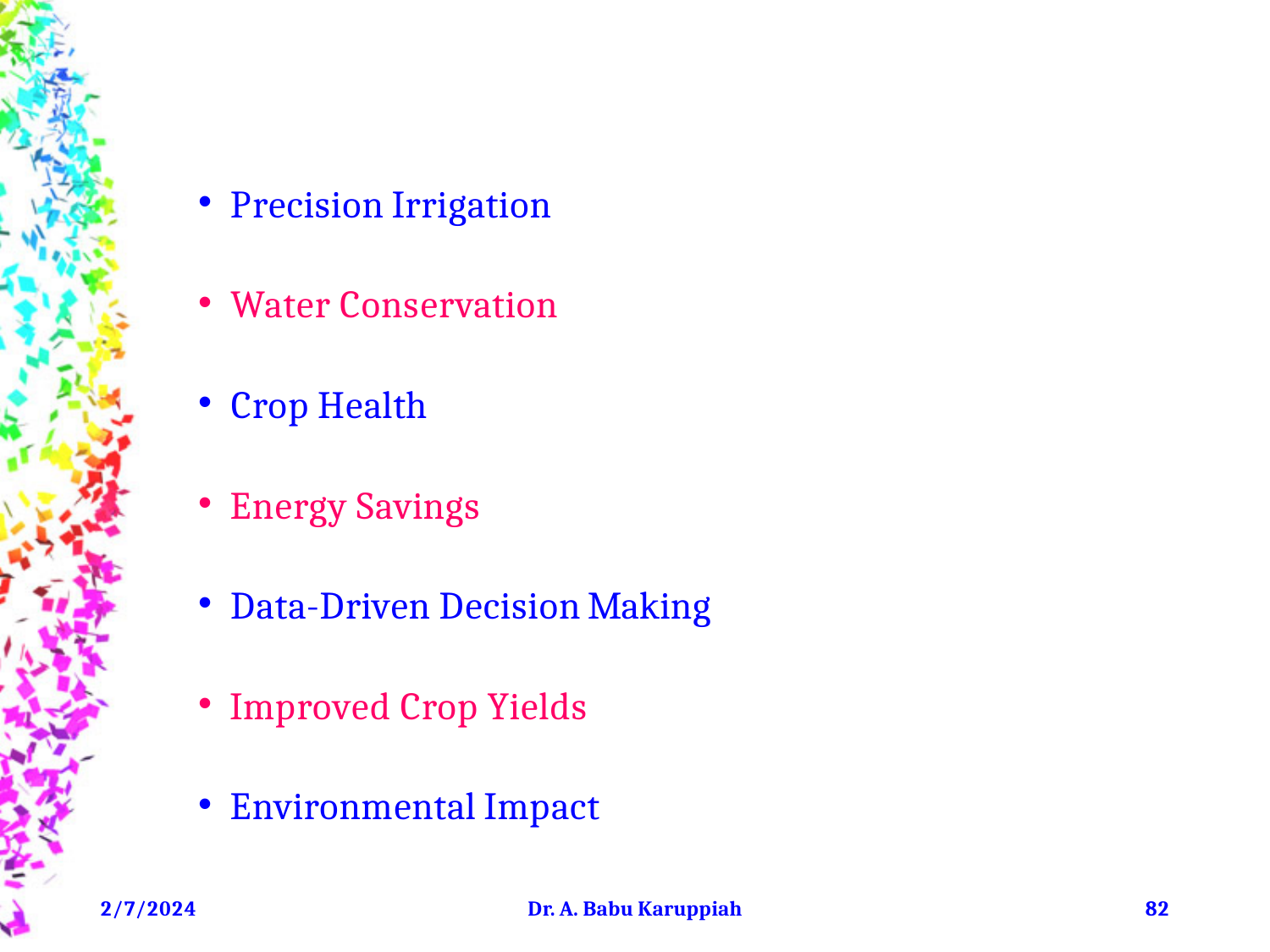

#
Precision Irrigation

Water Conservation

Crop Health

Energy Savings

Data-Driven Decision Making

Improved Crop Yields

Environmental Impact
2/7/2024
Dr. A. Babu Karuppiah
82